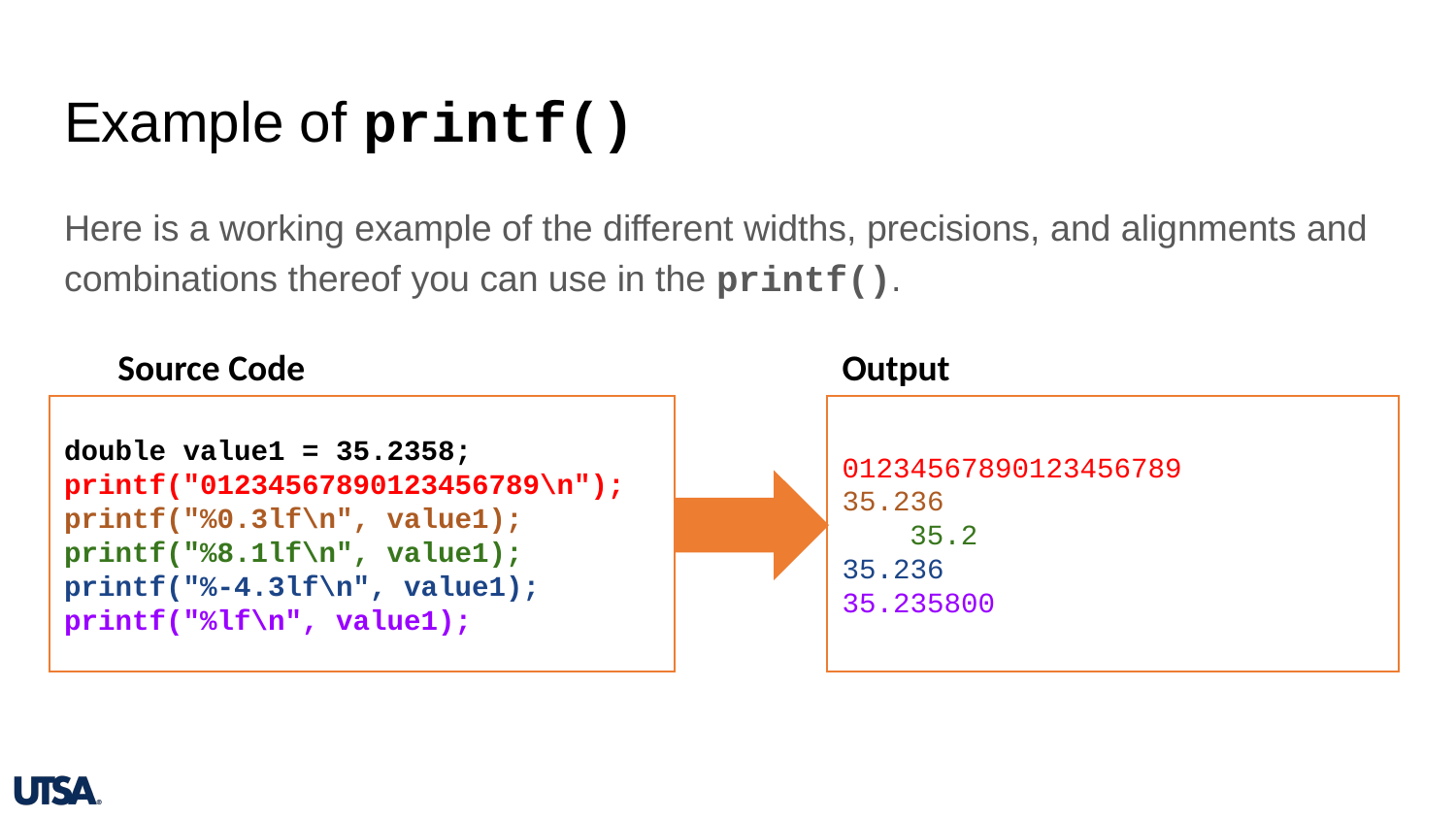

# Example of printf()
Here is a working example of the different widths, precisions, and alignments and combinations thereof you can use in the printf().
Source Code
Output
double value1 = 35.2358;
printf("01234567890123456789\n");
printf("%0.3lf\n", value1);
printf("%8.1lf\n", value1);
printf("%-4.3lf\n", value1);
printf("%lf\n", value1);
01234567890123456789
35.236
    35.2
35.236
35.235800